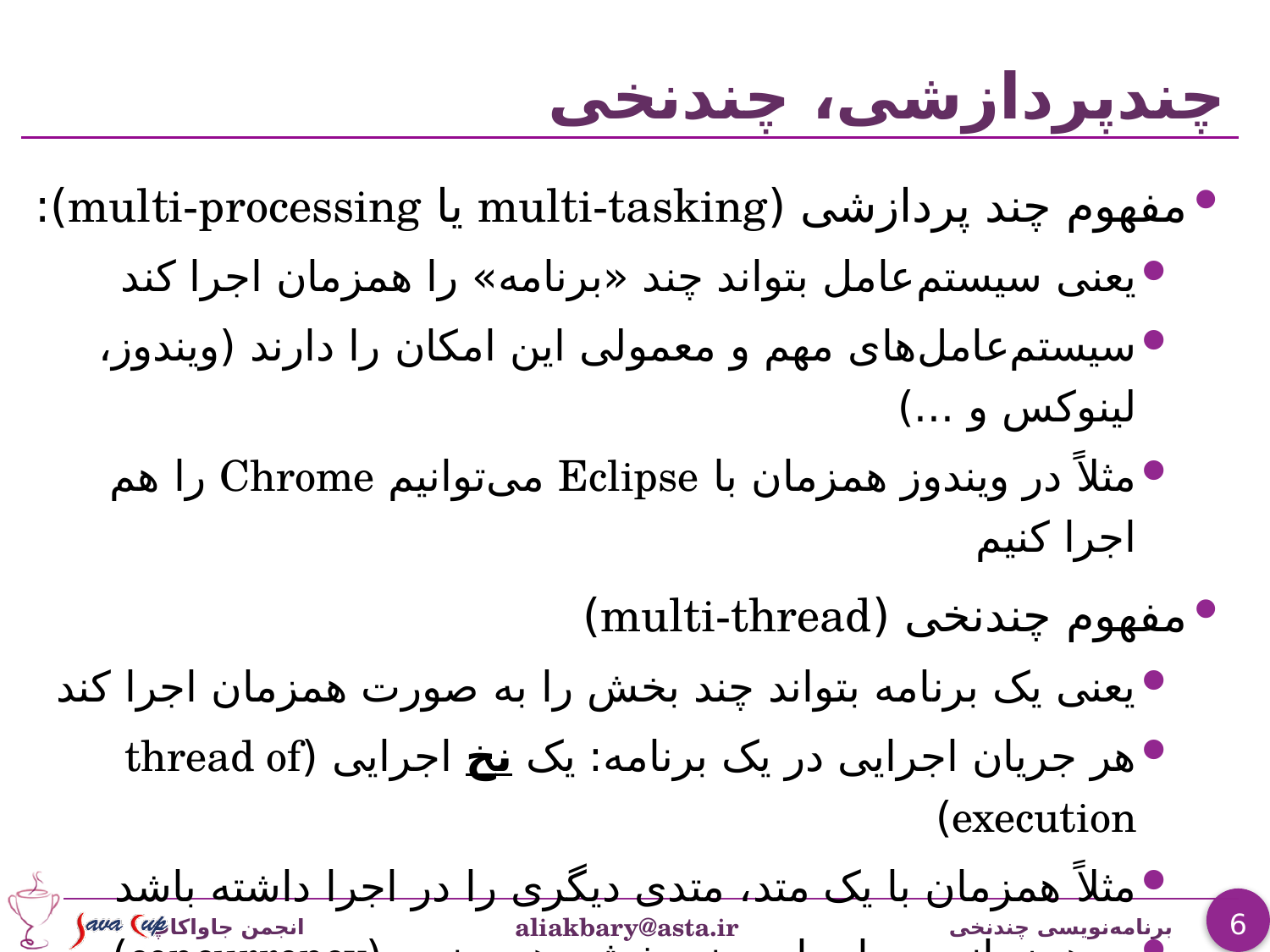

# چندپردازشی، چندنخی
مفهوم چند پردازشی (multi-tasking یا multi-processing):
یعنی سیستم‌عامل بتواند چند «برنامه» را همزمان اجرا کند
سیستم‌عامل‌های مهم و معمولی این امکان را دارند (ویندوز، لینوکس و ...)
مثلاً در ویندوز همزمان با Eclipse می‌توانیم Chrome را هم اجرا کنیم
مفهوم چندنخی (multi-thread)
یعنی یک برنامه بتواند چند بخش را به صورت همزمان اجرا کند
هر جریان اجرایی در یک برنامه: یک نخ اجرایی (thread of execution)
مثلاً همزمان با یک متد، متدی دیگری را در اجرا داشته باشد
به همزمانی در اجرای چند بخش، همروندی (concurrency) می‌گویند